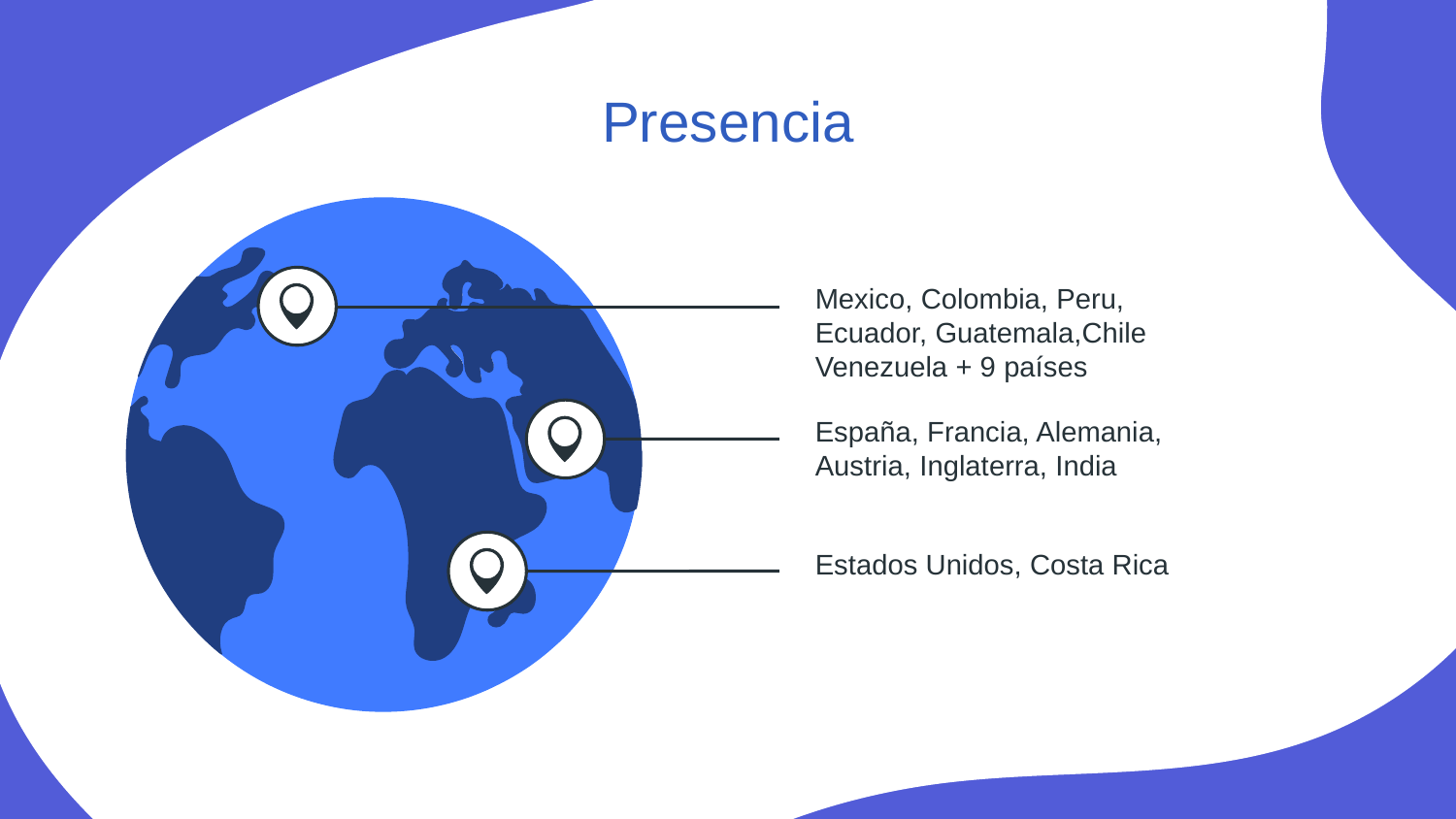

# Presencia

Mexico, Colombia, Peru, Ecuador, Guatemala,Chile Venezuela + 9 países

España, Francia, Alemania, Austria, Inglaterra, India

Estados Unidos, Costa Rica